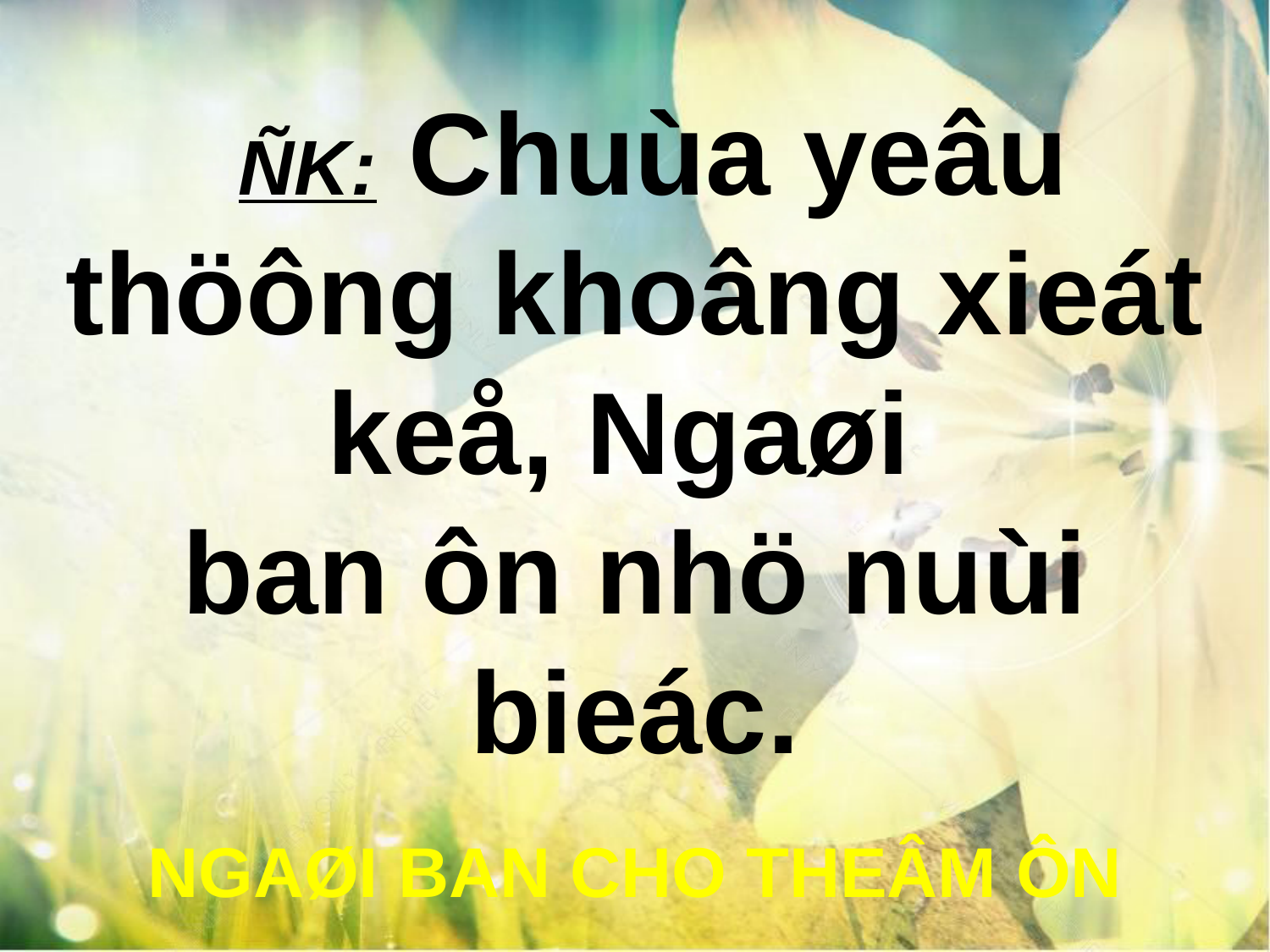

ÑK: Chuùa yeâu thöông khoâng xieát keå, Ngaøi
ban ôn nhö nuùi bieác.
NGAØI BAN CHO THEÂM ÔN